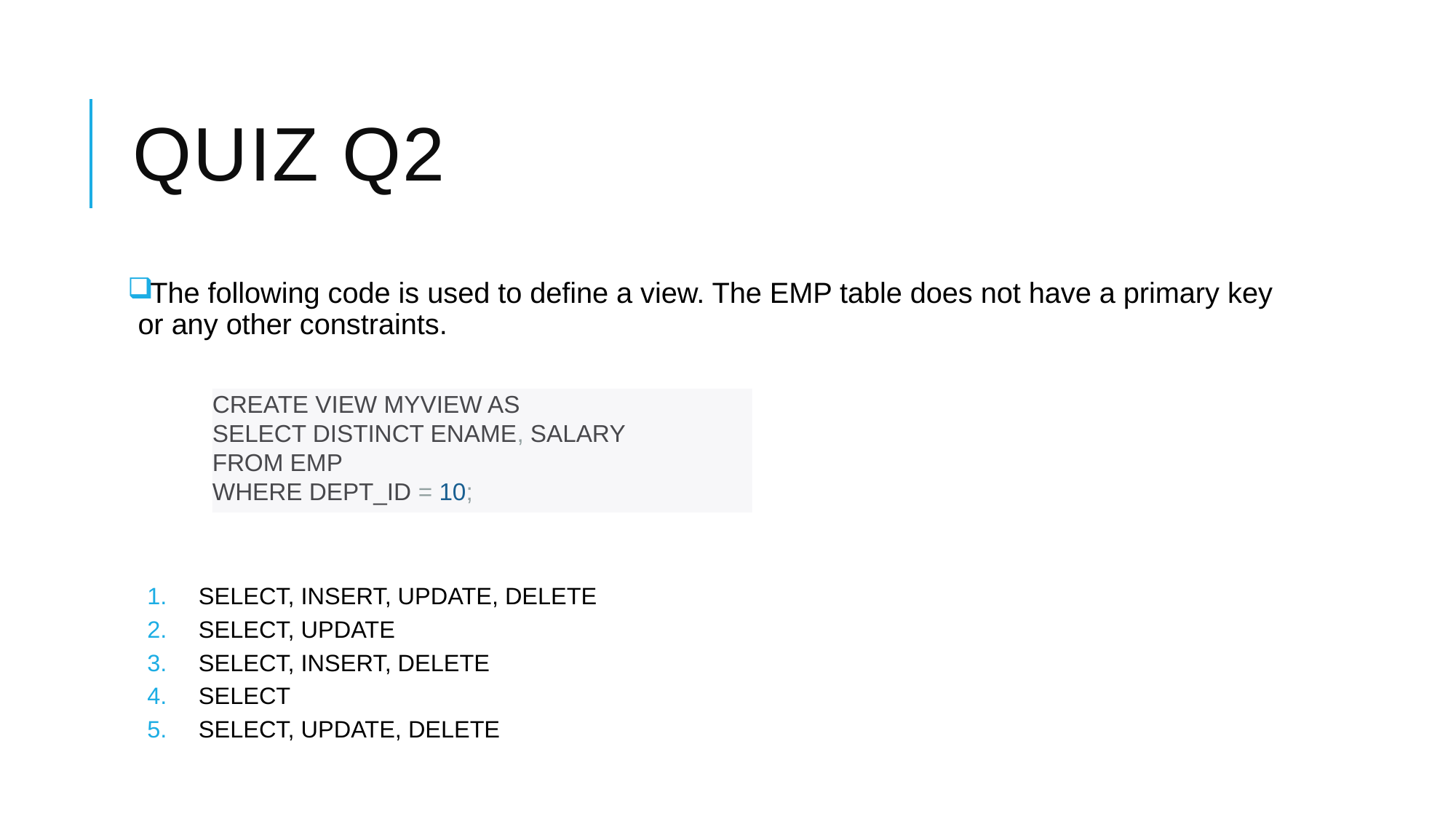

# Quiz Q2
The following code is used to define a view. The EMP table does not have a primary key or any other constraints.

SELECT, INSERT, UPDATE, DELETE
SELECT, UPDATE
SELECT, INSERT, DELETE
SELECT
SELECT, UPDATE, DELETE
CREATE VIEW MYVIEW AS
SELECT DISTINCT ENAME, SALARY
FROM EMP
WHERE DEPT_ID = 10;